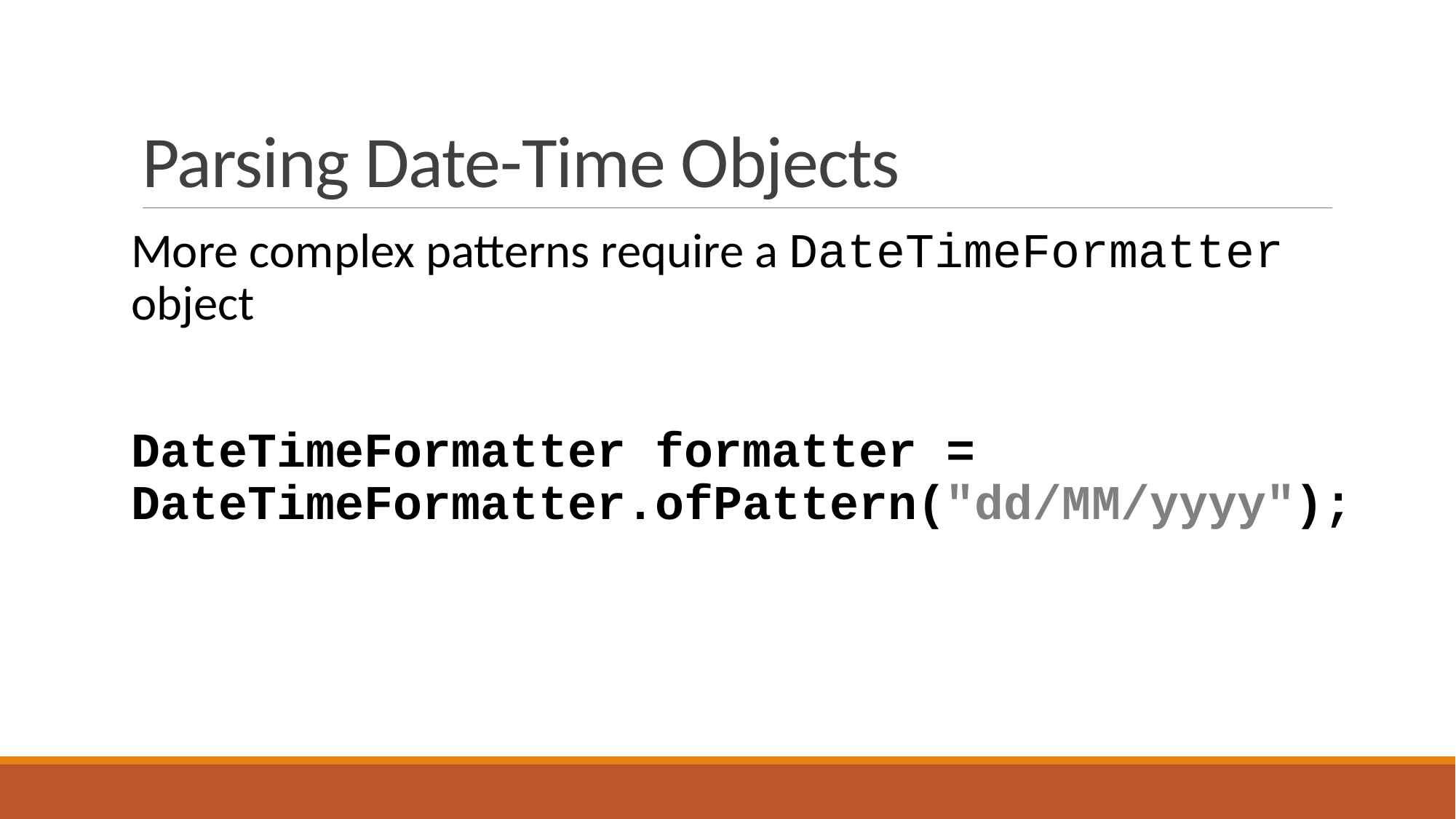

# Parsing Date-Time Objects
More complex patterns require a DateTimeFormatter object

DateTimeFormatter formatter = DateTimeFormatter.ofPattern("dd/MM/yyyy");